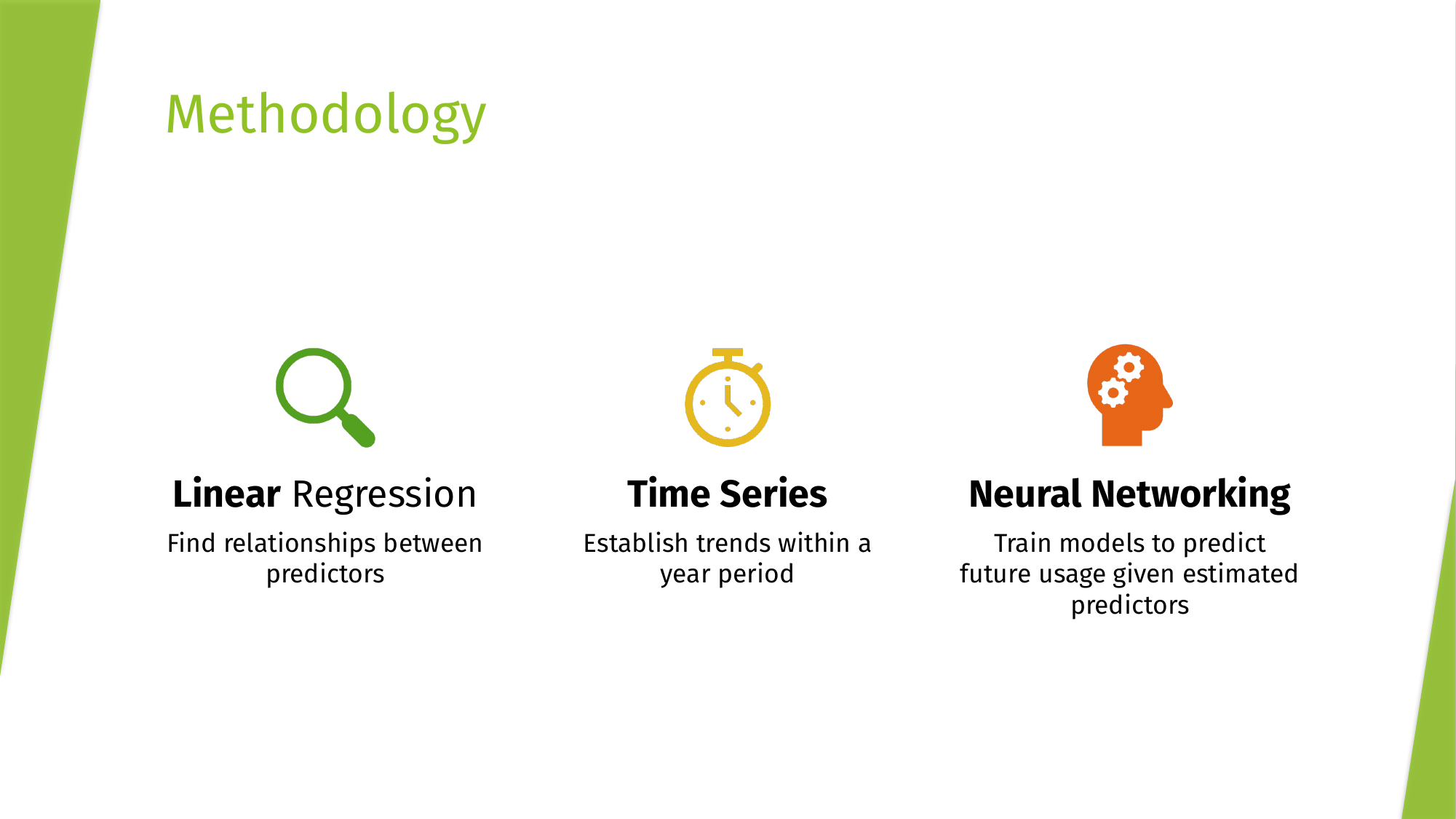

# Methodology
Linear Regression
Find relationships between predictors
Time Series
Establish trends within a year period
Neural Networking
Train models to predict future usage given estimated predictors